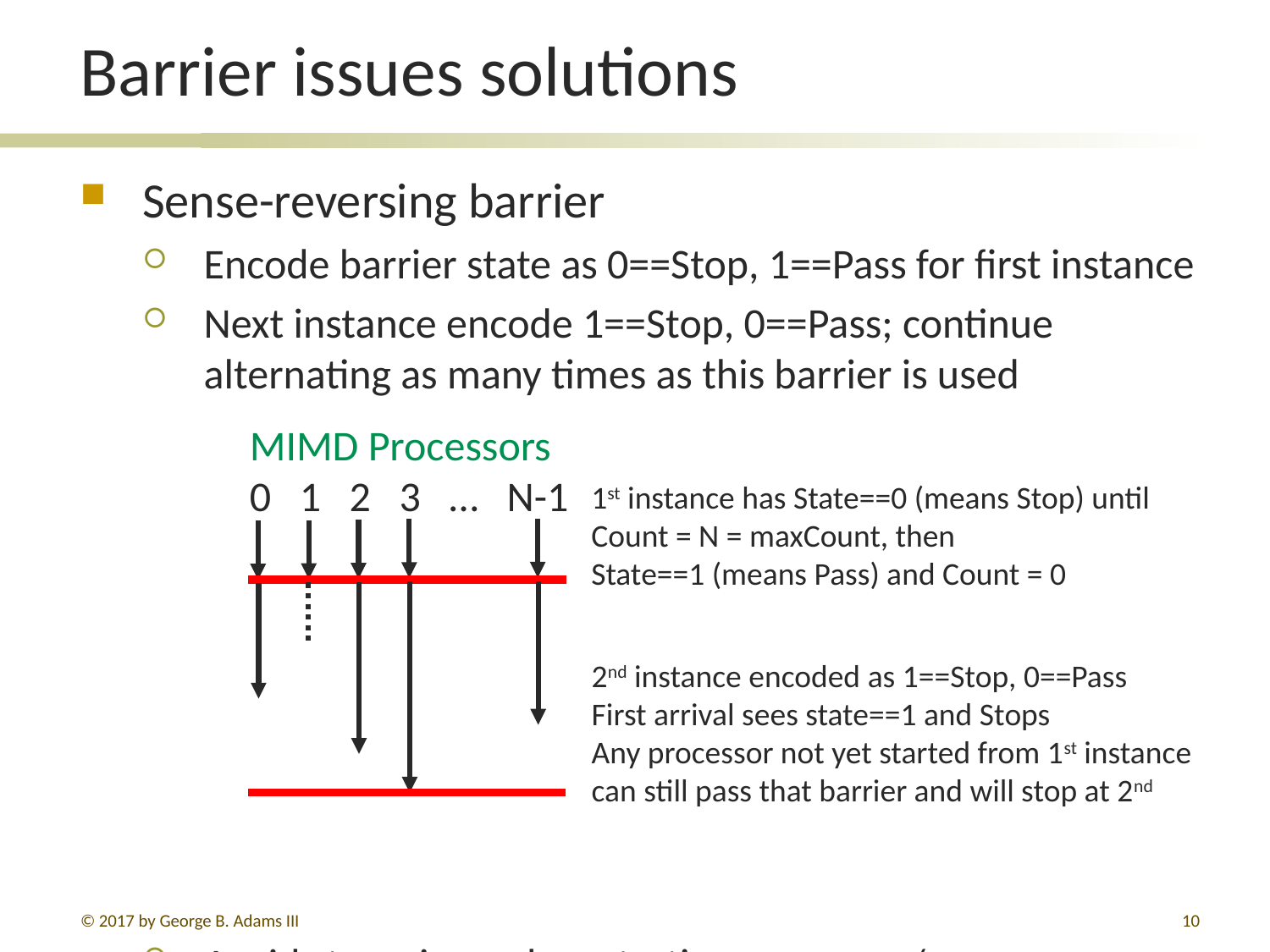

# Barrier issues solutions
Sense-reversing barrier
Encode barrier state as 0==Stop, 1==Pass for first instance
Next instance encode 1==Stop, 0==Pass; continue alternating as many times as this barrier is used

Avoids trapping a slow-starting processor/process
MIMD Processors
0   1   2   3   …   N-1
1st instance has State==0 (means Stop) until
Count = N = maxCount, then
State==1 (means Pass) and Count = 0
2nd instance encoded as 1==Stop, 0==Pass
First arrival sees state==1 and Stops
Any processor not yet started from 1st instance
can still pass that barrier and will stop at 2nd
© 2017 by George B. Adams III
10